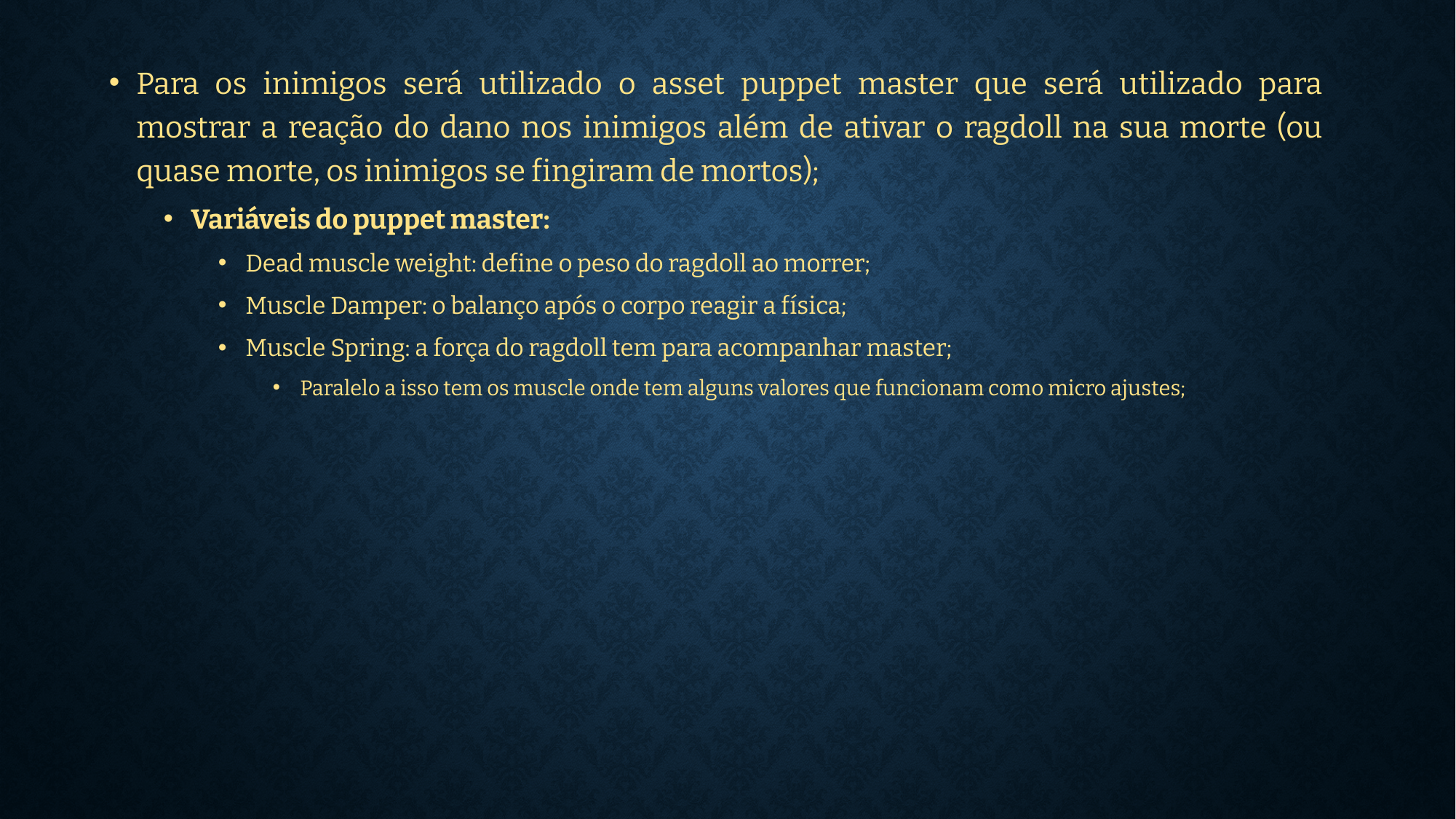

Para os inimigos será utilizado o asset puppet master que será utilizado para mostrar a reação do dano nos inimigos além de ativar o ragdoll na sua morte (ou quase morte, os inimigos se fingiram de mortos);
Variáveis do puppet master:
Dead muscle weight: define o peso do ragdoll ao morrer;
Muscle Damper: o balanço após o corpo reagir a física;
Muscle Spring: a força do ragdoll tem para acompanhar master;
Paralelo a isso tem os muscle onde tem alguns valores que funcionam como micro ajustes;